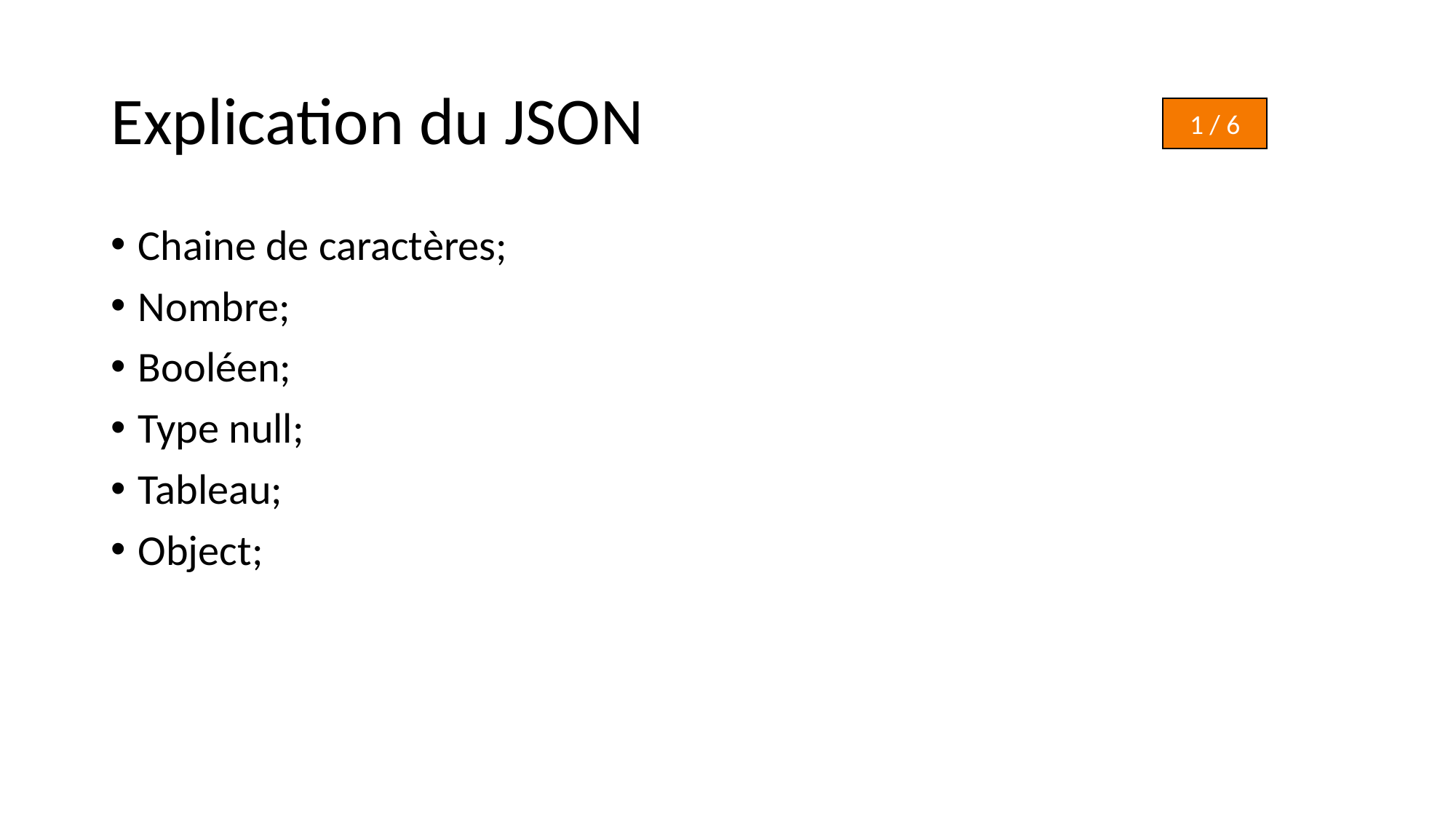

# Explication du JSON
1 / 6
Chaine de caractères;
Nombre;
Booléen;
Type null;
Tableau;
Object;